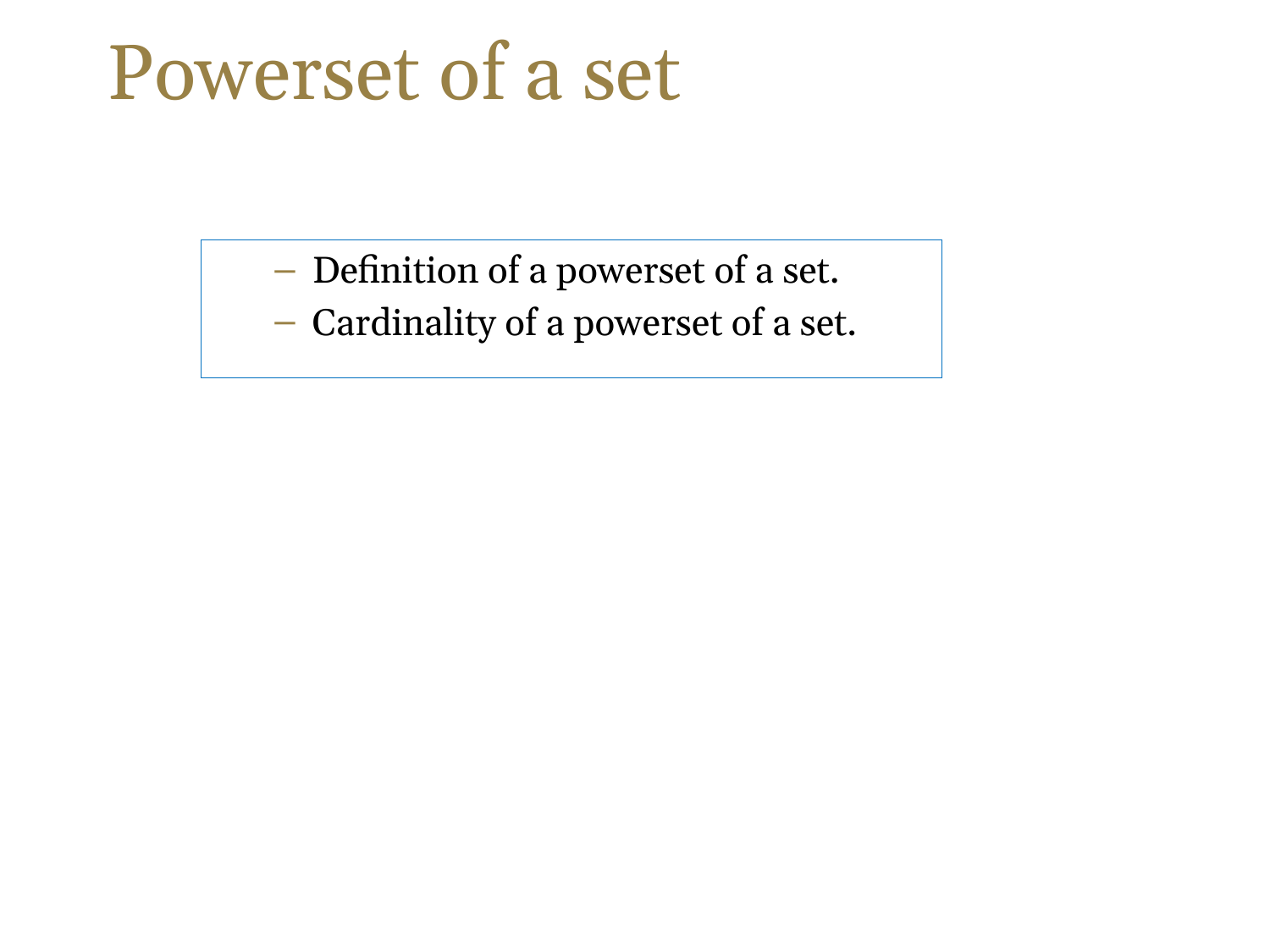

# Powerset of a set
Definition of a powerset of a set.
Cardinality of a powerset of a set.